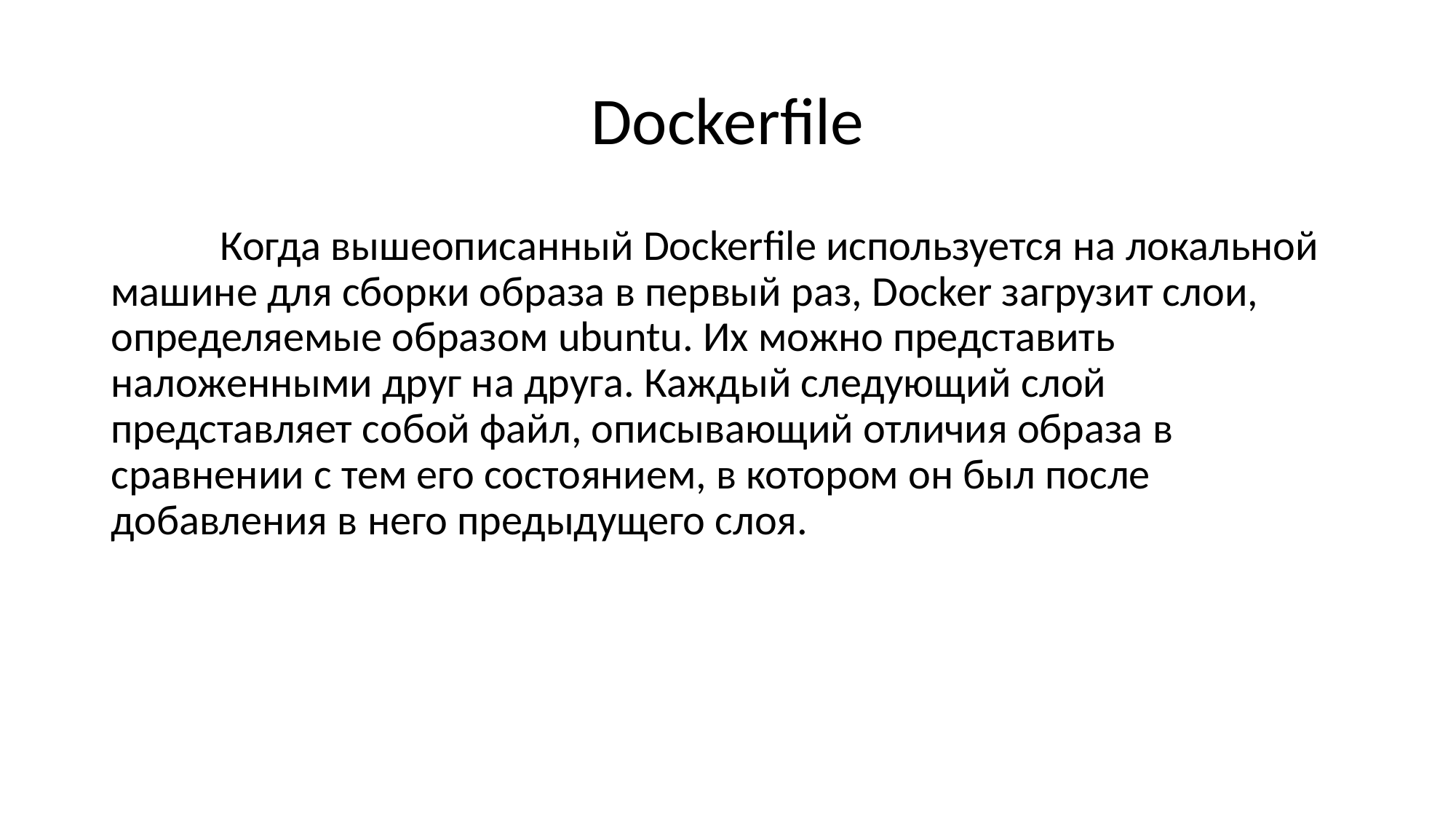

# Dockerfile
	Когда вышеописанный Dockerfile используется на локальной машине для сборки образа в первый раз, Docker загрузит слои, определяемые образом ubuntu. Их можно представить наложенными друг на друга. Каждый следующий слой представляет собой файл, описывающий отличия образа в сравнении с тем его состоянием, в котором он был после добавления в него предыдущего слоя.